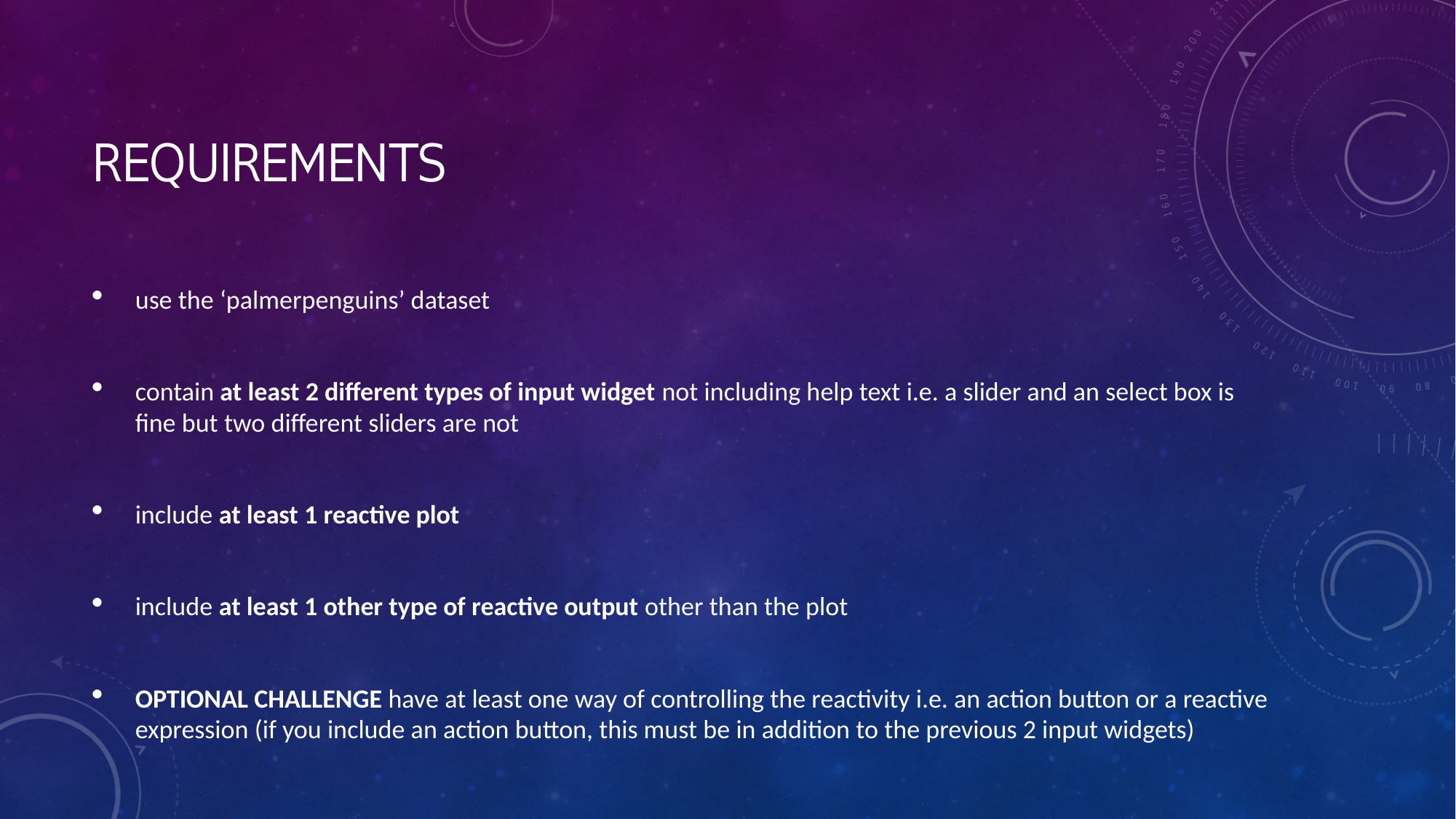

# REQuirements
use the ‘palmerpenguins’ dataset

contain at least 2 different types of input widget not including help text i.e. a slider and an select box is fine but two different sliders are not

include at least 1 reactive plot

include at least 1 other type of reactive output other than the plot

OPTIONAL CHALLENGE have at least one way of controlling the reactivity i.e. an action button or a reactive expression (if you include an action button, this must be in addition to the previous 2 input widgets)